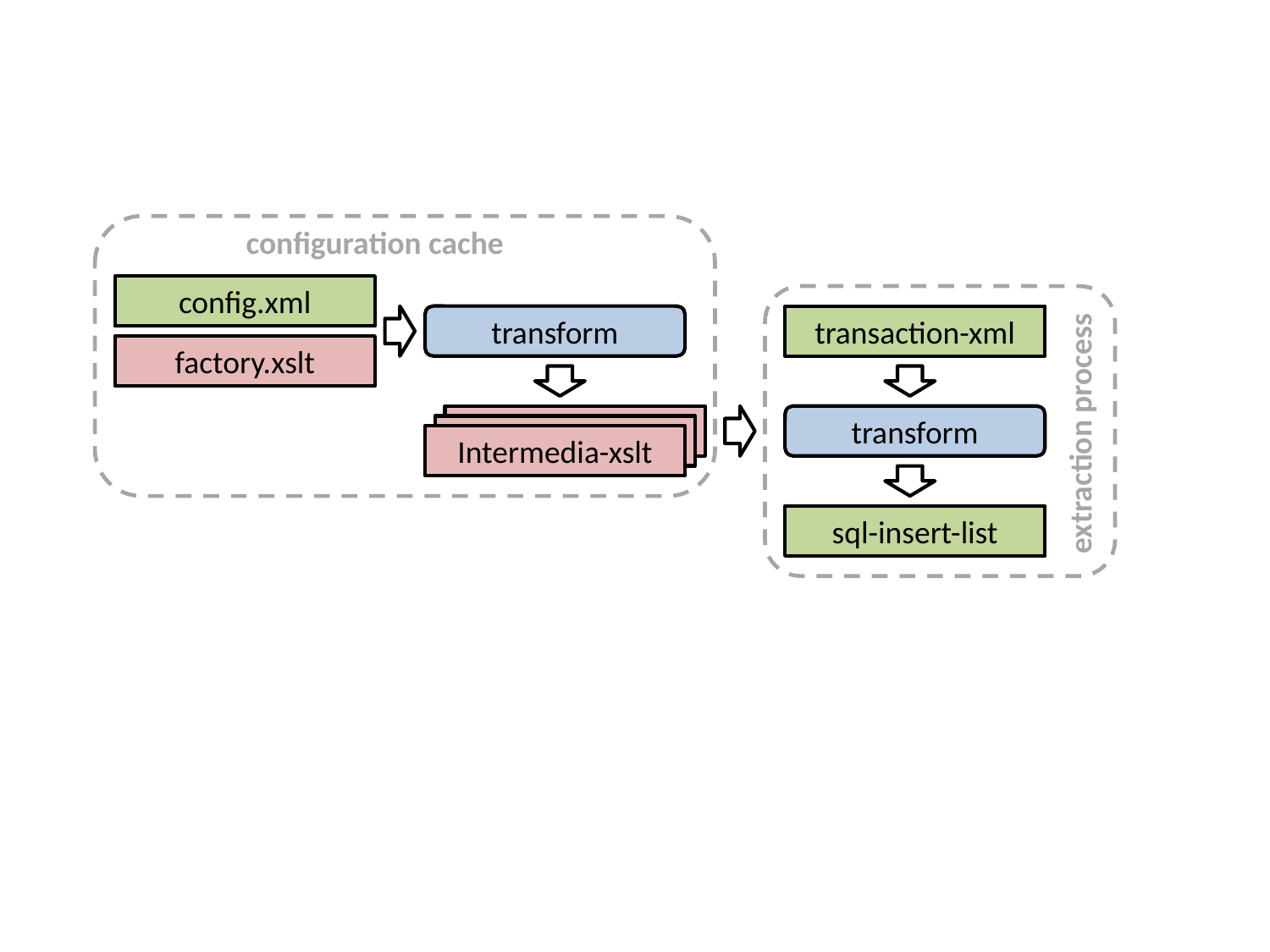

configuration cache
config.xml

transform
transaction-xml

factory.xslt

extraction process
Intermedia-xslt
transform
Intermedia-xslt

Intermedia-xslt

sql-insert-list